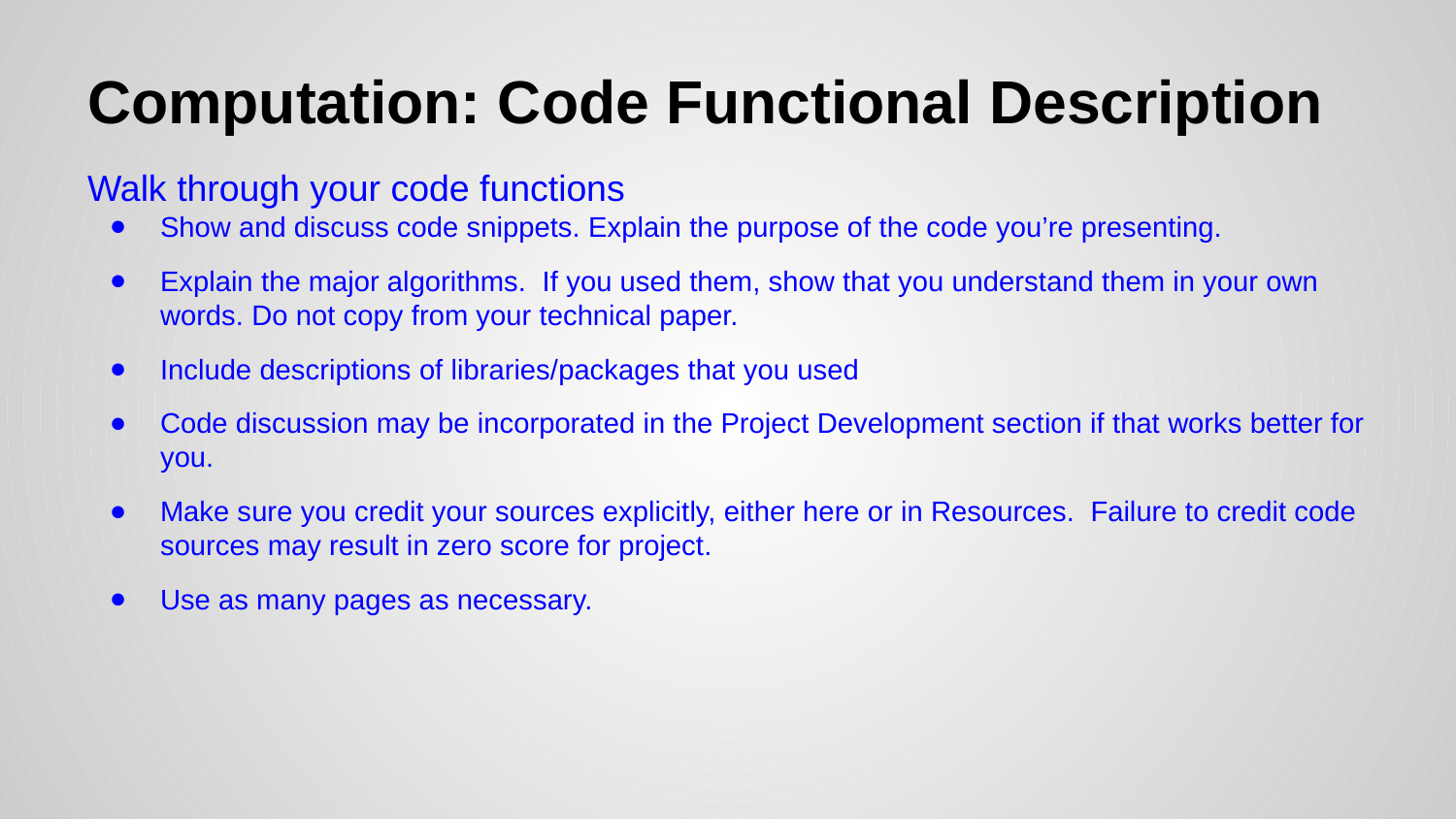

# Computation: Code Functional Description
Walk through your code functions
Show and discuss code snippets. Explain the purpose of the code you’re presenting.
Explain the major algorithms.  If you used them, show that you understand them in your own words. Do not copy from your technical paper.
Include descriptions of libraries/packages that you used
Code discussion may be incorporated in the Project Development section if that works better for you.
Make sure you credit your sources explicitly, either here or in Resources.  Failure to credit code sources may result in zero score for project.
Use as many pages as necessary.